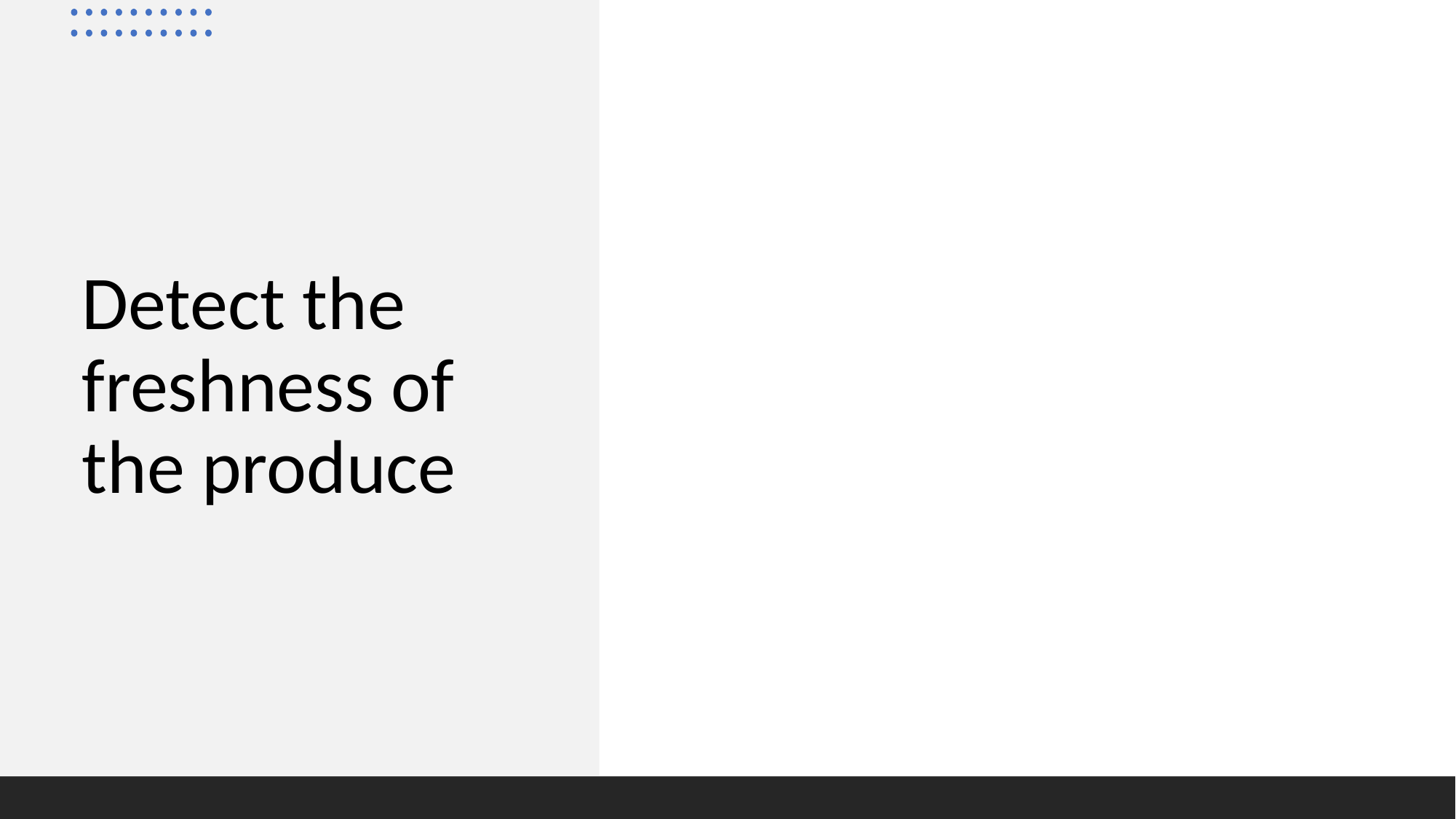

# Detect the freshness of the produce